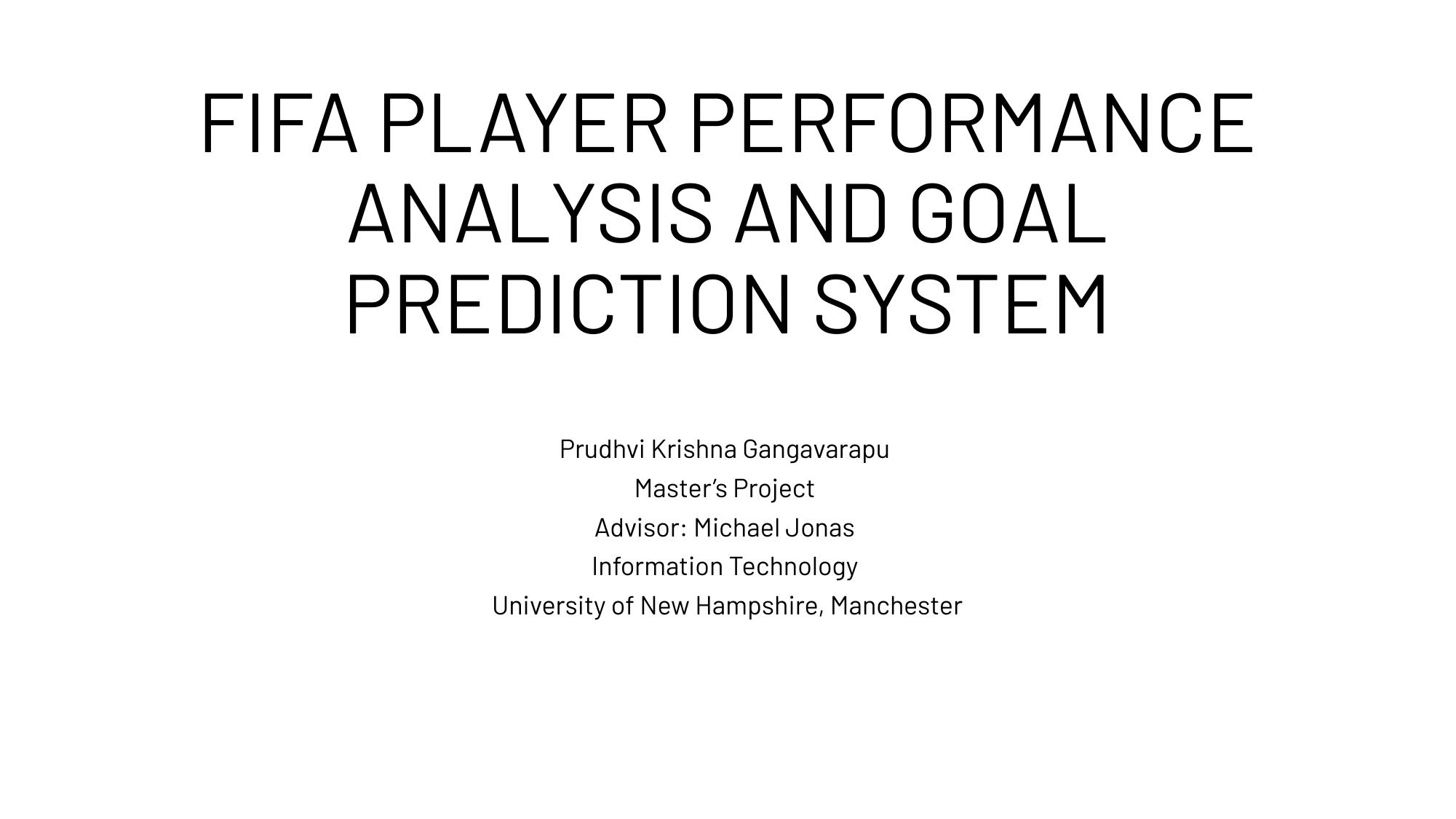

# FIFA PLAYER PERFORMANCE ANALYSIS AND GOAL PREDICTION SYSTEM
Prudhvi Krishna Gangavarapu
Master’s Project
Advisor: Michael Jonas
Information Technology
University of New Hampshire, Manchester